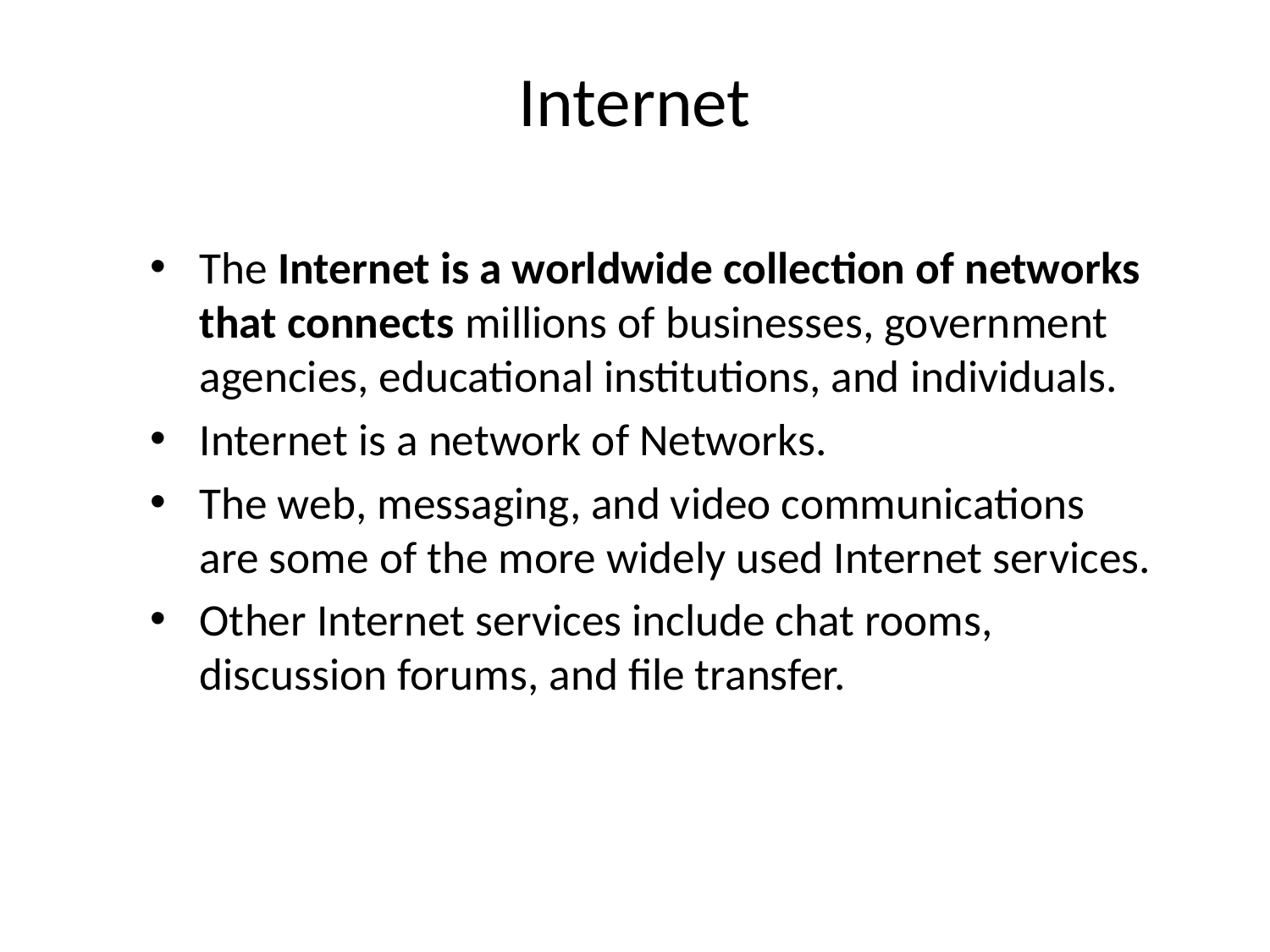

# Internet
The Internet is a worldwide collection of networks that connects millions of businesses, government agencies, educational institutions, and individuals.
Internet is a network of Networks.
The web, messaging, and video communications are some of the more widely used Internet services.
Other Internet services include chat rooms, discussion forums, and file transfer.